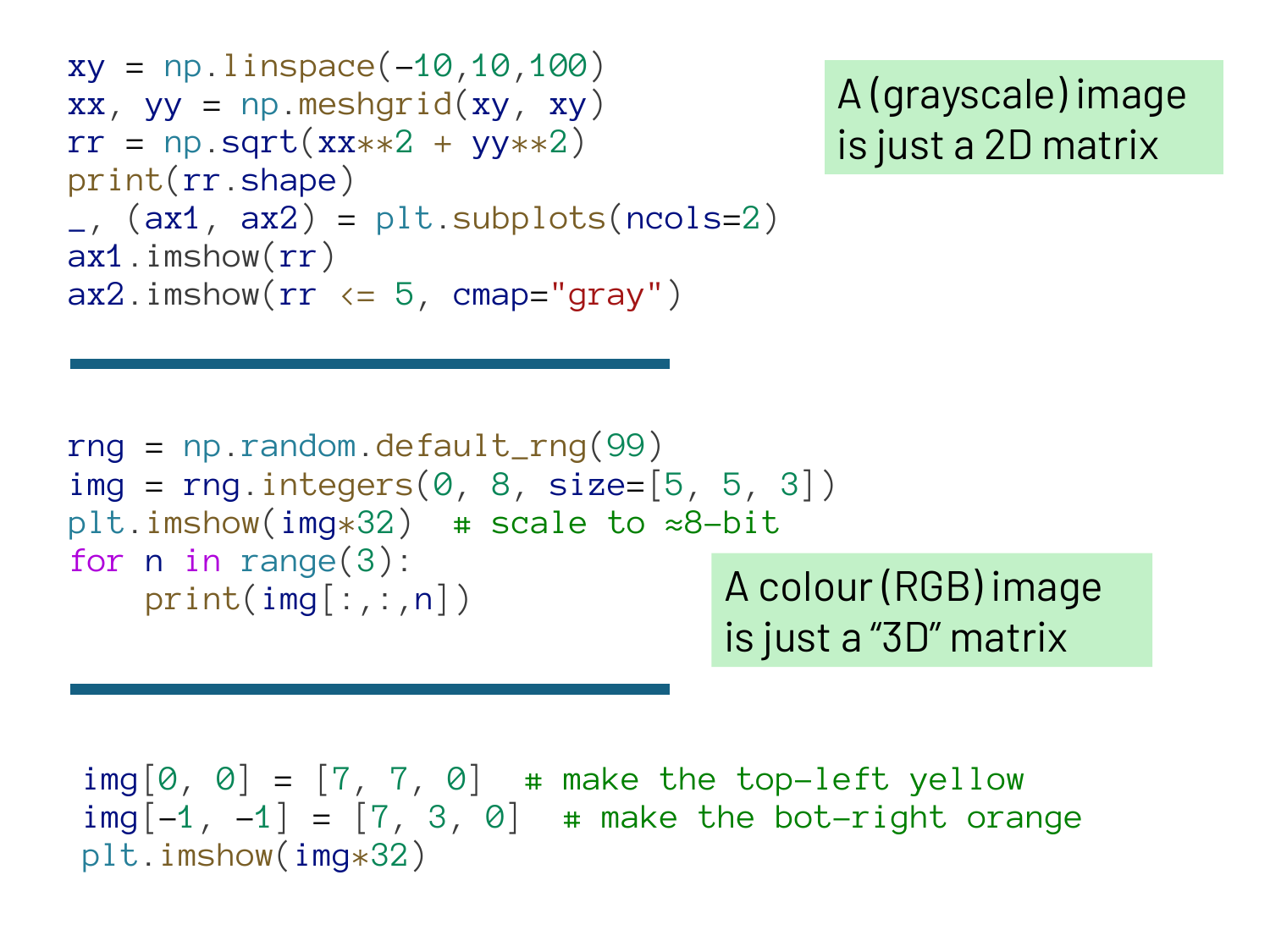

xy = np.linspace(-10,10,100)
xx, yy = np.meshgrid(xy, xy)
rr = np.sqrt(xx**2 + yy**2)
print(rr.shape)
_, (ax1, ax2) = plt.subplots(ncols=2)
ax1.imshow(rr)
ax2.imshow(rr <= 5, cmap="gray")
A (grayscale) image is just a 2D matrix
rng = np.random.default_rng(99)
img = rng.integers(0, 8, size=[5, 5, 3])
plt.imshow(img*32)  # scale to ≈8-bit
for n in range(3):
    print(img[:,:,n])
A colour (RGB) image is just a “3D” matrix
img[0, 0] = [7, 7, 0]  # make the top-left yellow
img[-1, -1] = [7, 3, 0]  # make the bot-right orange
plt.imshow(img*32)